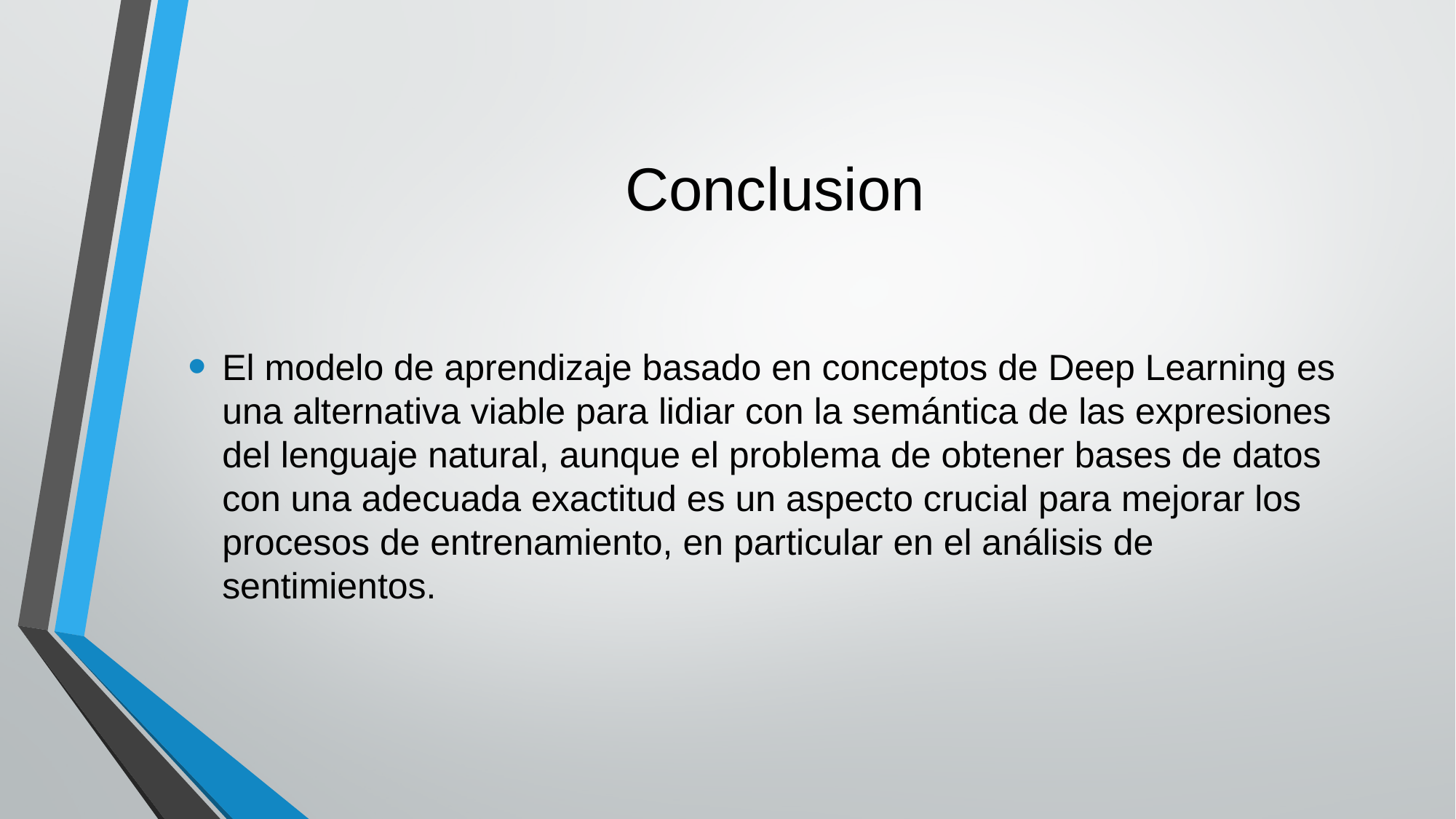

# Conclusion
El modelo de aprendizaje basado en conceptos de Deep Learning es una alternativa viable para lidiar con la semántica de las expresiones del lenguaje natural, aunque el problema de obtener bases de datos con una adecuada exactitud es un aspecto crucial para mejorar los procesos de entrenamiento, en particular en el análisis de sentimientos.